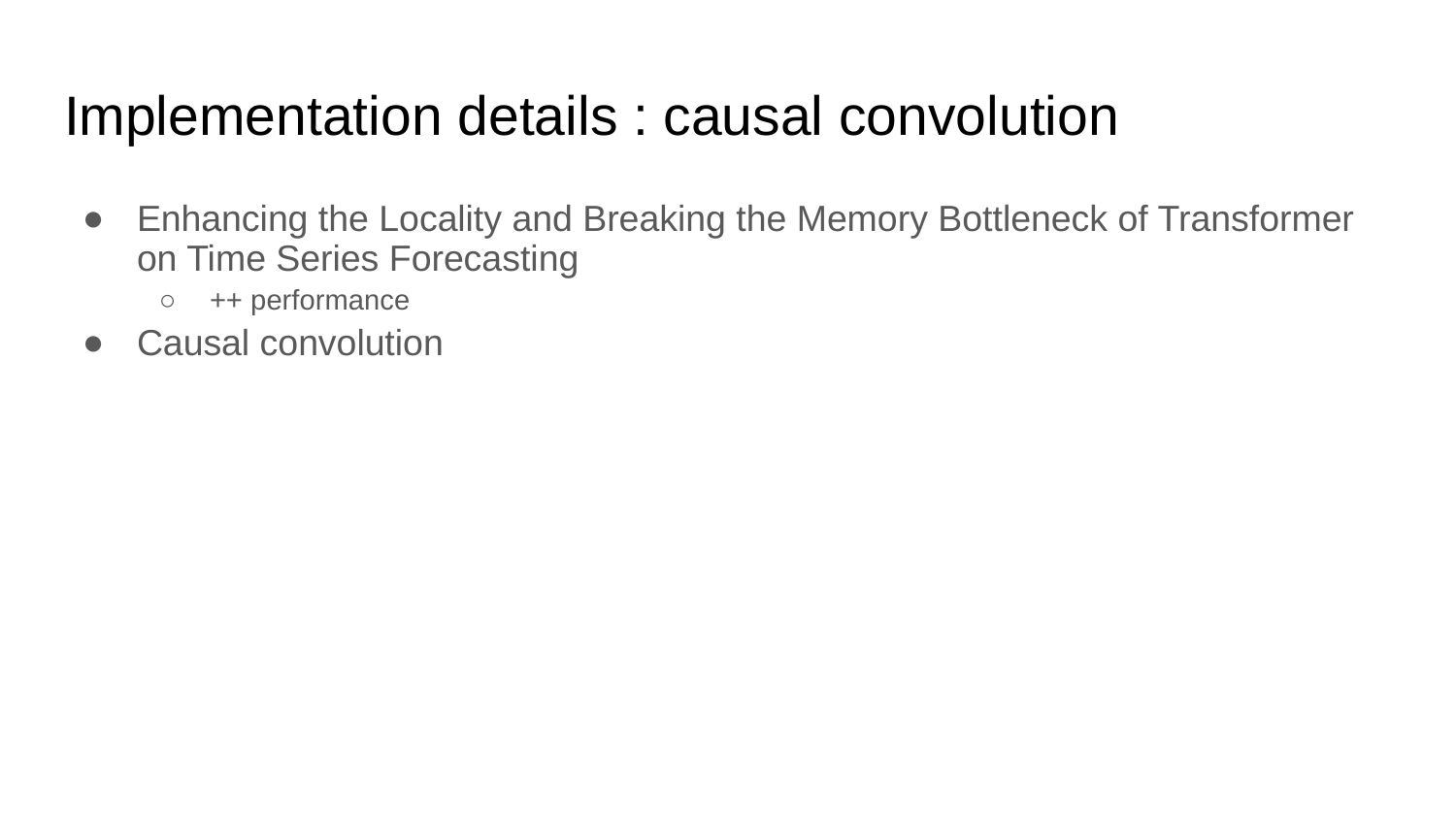

# Implementation details : causal convolution

Enhancing the Locality and Breaking the Memory Bottleneck of Transformer on Time Series Forecasting
++ performance
Causal convolution